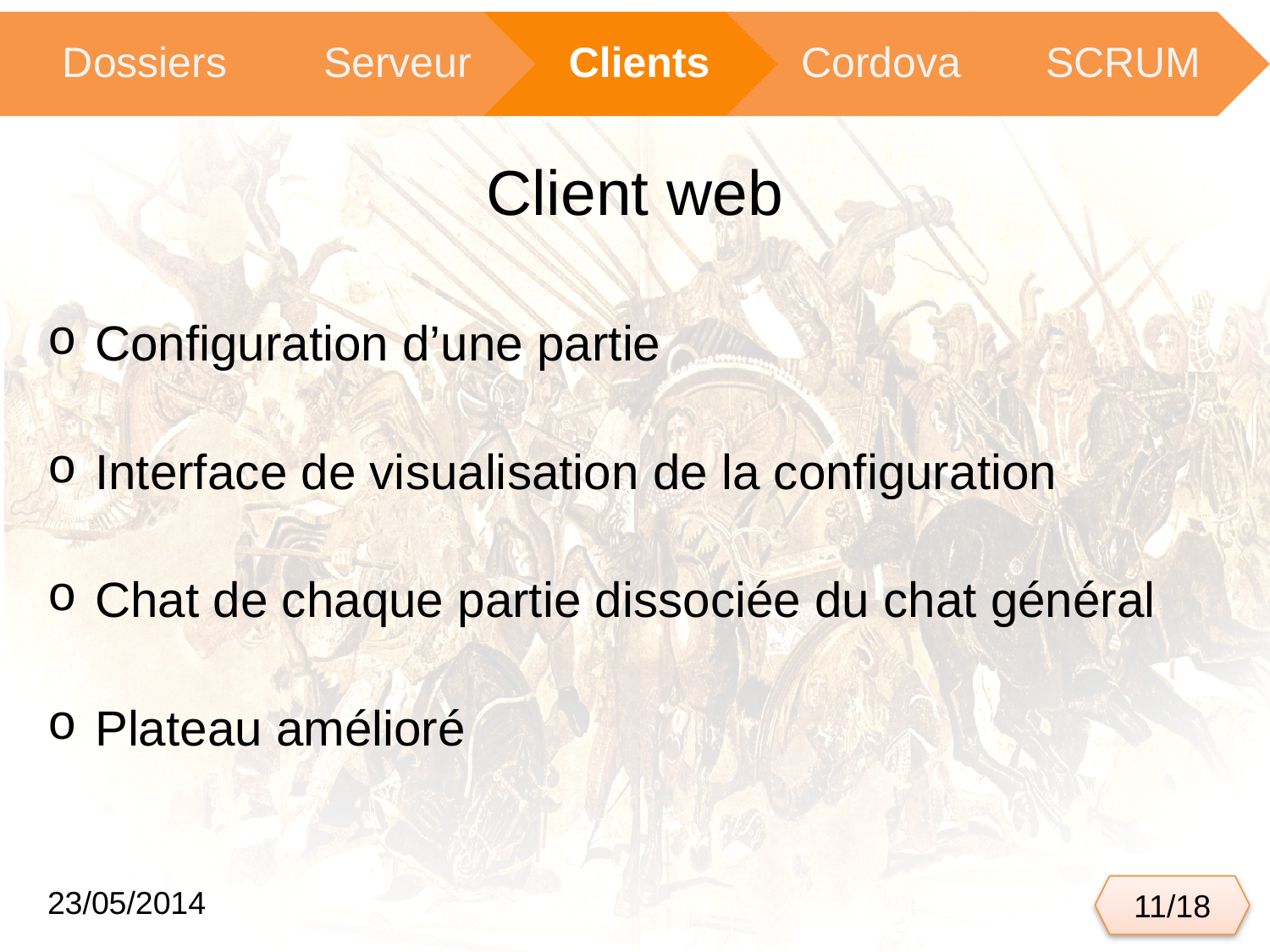

# Client web
Configuration d’une partie
Interface de visualisation de la configuration
Chat de chaque partie dissociée du chat général
Plateau amélioré